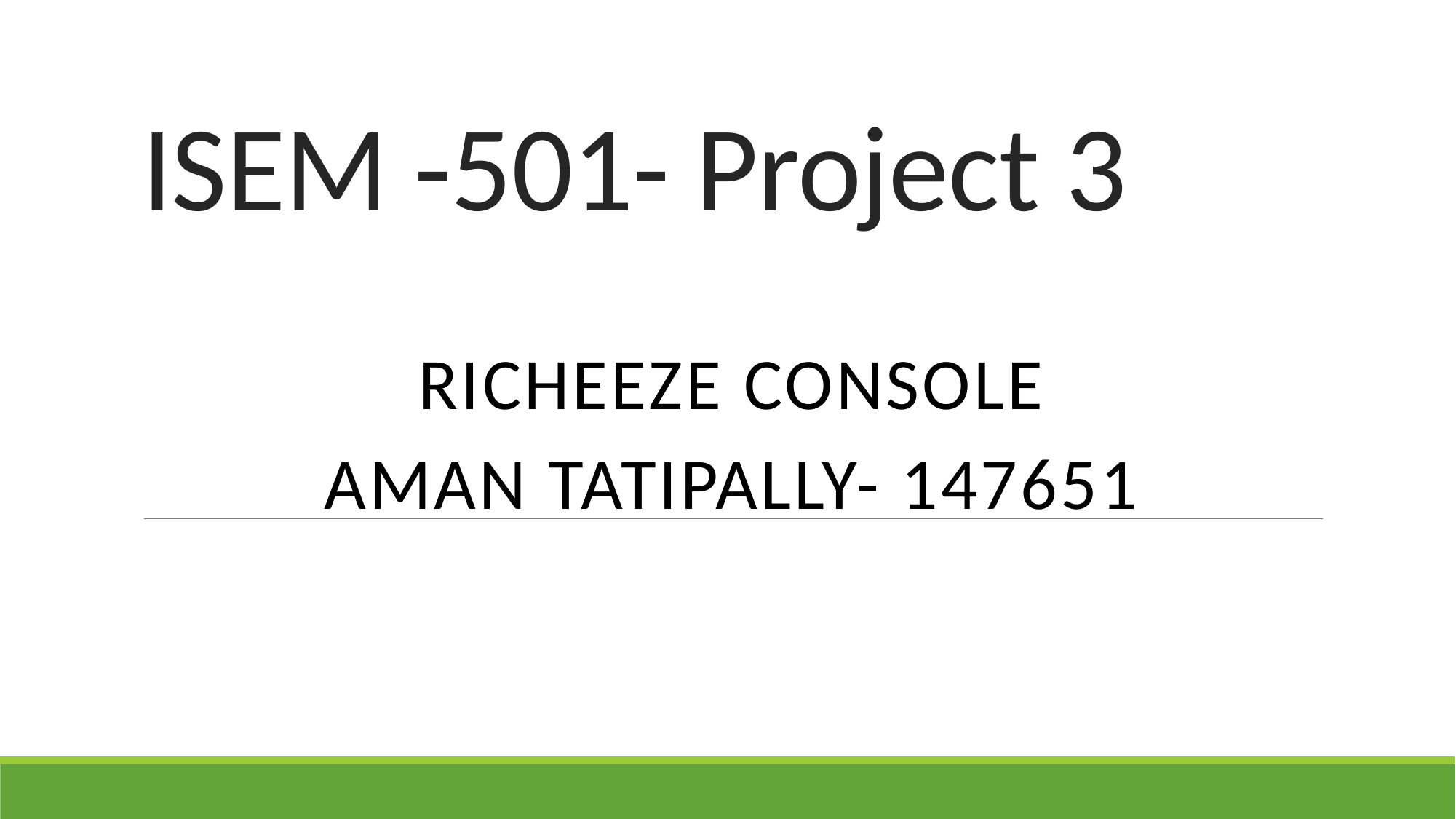

# ISEM -501- Project 3
RICheeze Console
Aman Tatipally- 147651